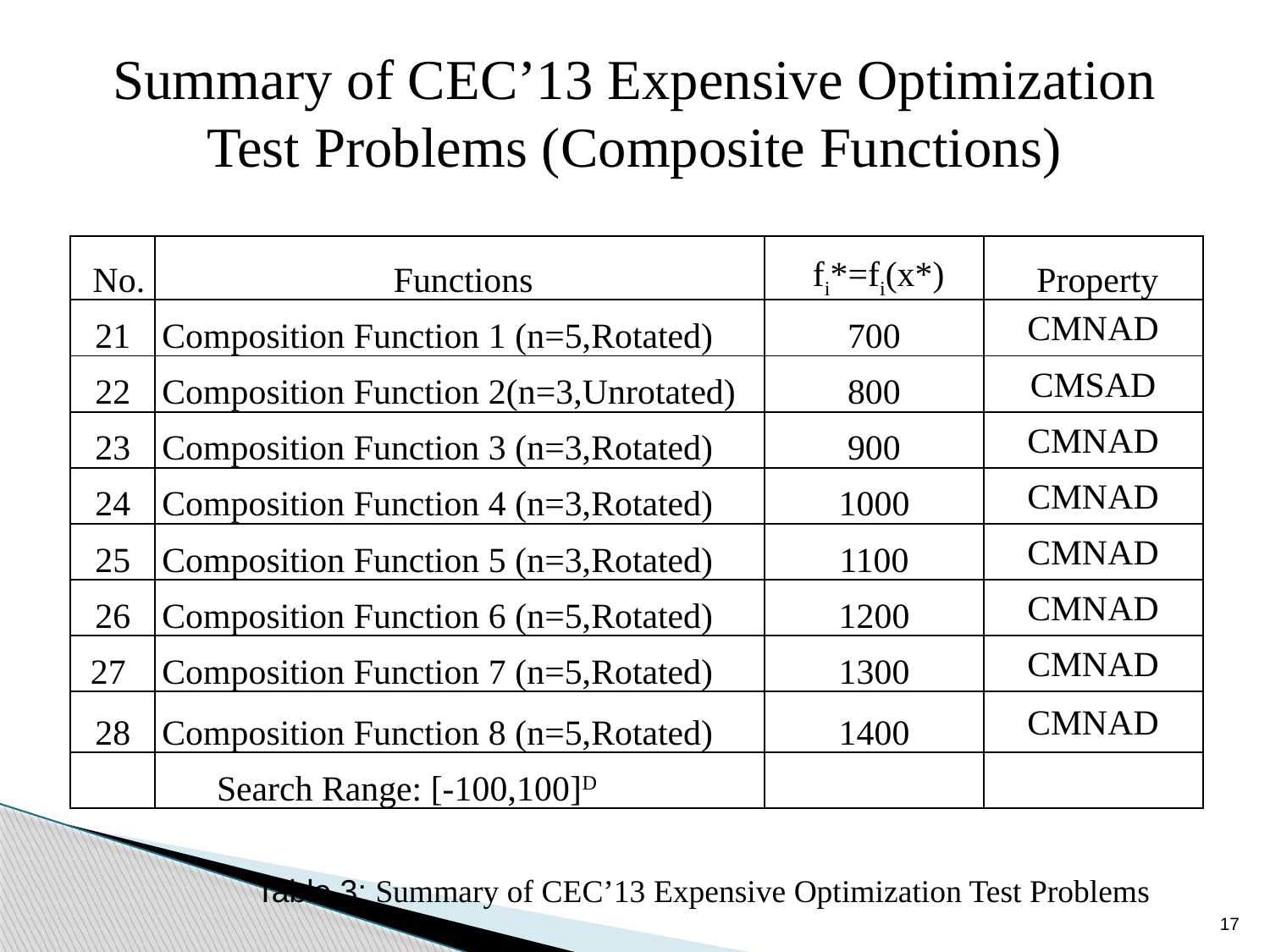

Summary of CEC’13 Expensive Optimization Test Problems (Composite Functions)
| No. | Functions | fi\*=fi(x\*) | Property |
| --- | --- | --- | --- |
| 21 | Composition Function 1 (n=5,Rotated) | 700 | CMNAD |
| 22 | Composition Function 2(n=3,Unrotated) | 800 | CMSAD |
| 23 | Composition Function 3 (n=3,Rotated) | 900 | CMNAD |
| 24 | Composition Function 4 (n=3,Rotated) | 1000 | CMNAD |
| 25 | Composition Function 5 (n=3,Rotated) | 1100 | CMNAD |
| 26 | Composition Function 6 (n=5,Rotated) | 1200 | CMNAD |
| 27 | Composition Function 7 (n=5,Rotated) | 1300 | CMNAD |
| 28 | Composition Function 8 (n=5,Rotated) | 1400 | CMNAD |
|  | Search Range: [-100,100]D |  |  |
Table 3: Summary of CEC’13 Expensive Optimization Test Problems
17